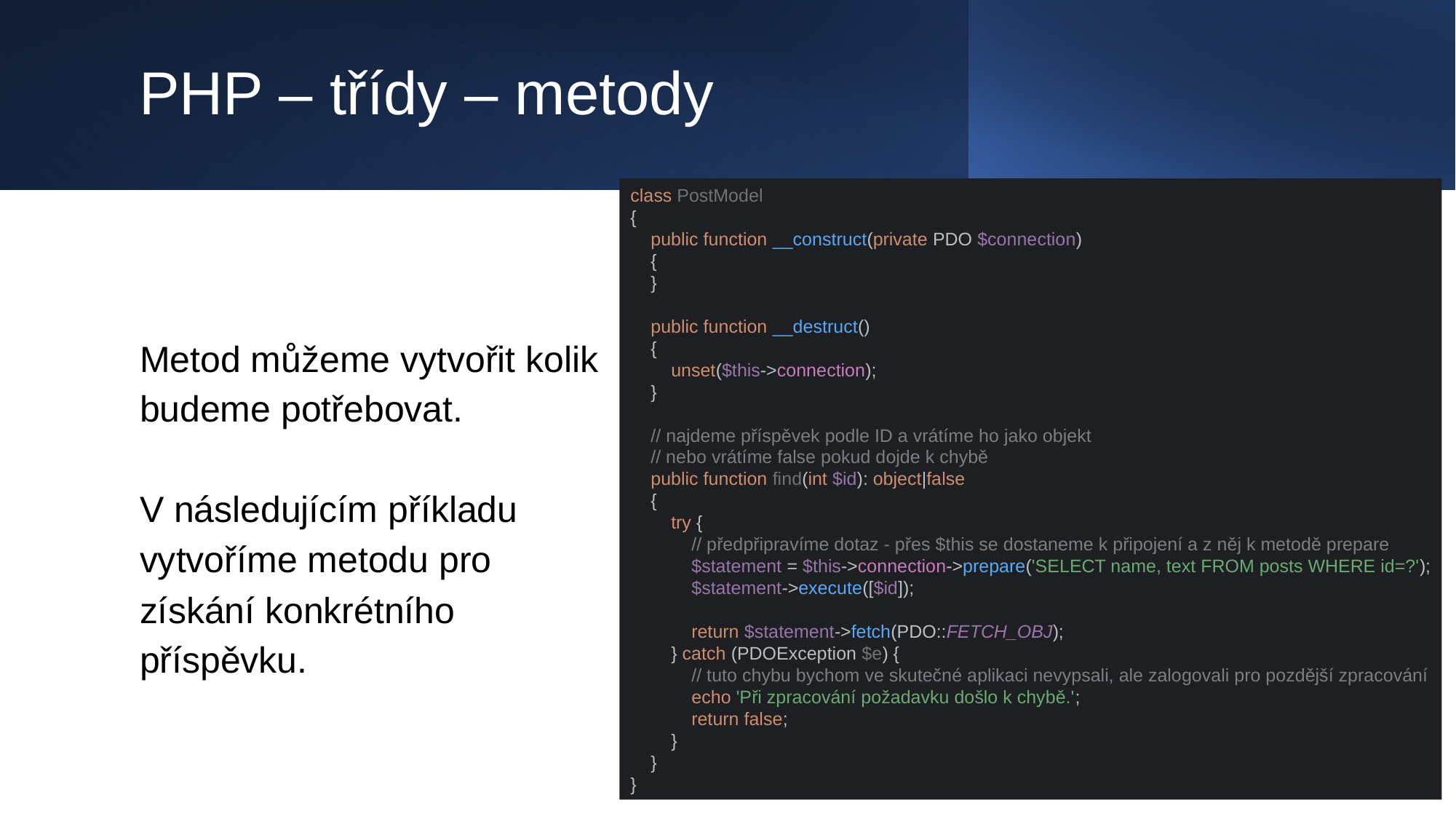

# PHP – třídy – metody
class PostModel
{
    public function __construct(private PDO $connection)
    {
    }
    public function __destruct()
    {
        unset($this->connection);
    }
    // najdeme příspěvek podle ID a vrátíme ho jako objekt
    // nebo vrátíme false pokud dojde k chybě
    public function find(int $id): object|false
    {
        try {
            // předpřipravíme dotaz - přes $this se dostaneme k připojení a z něj k metodě prepare
            $statement = $this->connection->prepare('SELECT name, text FROM posts WHERE id=?');
            $statement->execute([$id]);
            return $statement->fetch(PDO::FETCH_OBJ);
        } catch (PDOException $e) {
            // tuto chybu bychom ve skutečné aplikaci nevypsali, ale zalogovali pro pozdější zpracování
            echo 'Při zpracování požadavku došlo k chybě.';
            return false;
        }
    }
}
Metod můžeme vytvořit kolik budeme potřebovat.

V následujícím příkladu vytvoříme metodu pro získání konkrétního příspěvku.